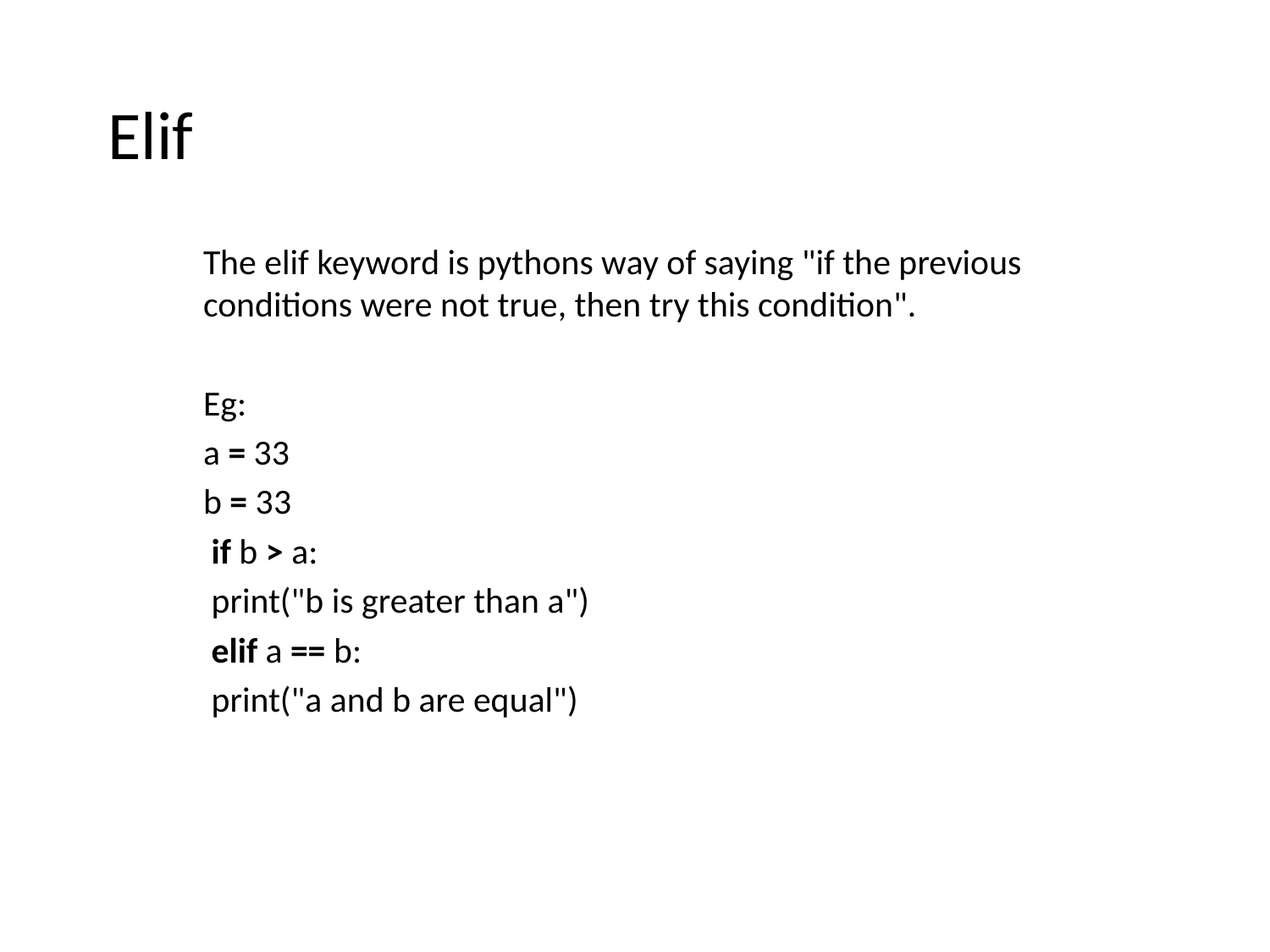

# Elif
The elif keyword is pythons way of saying "if the previous conditions were not true, then try this condition".

Eg:
a = 33
b = 33
 if b > a:
 print("b is greater than a")
 elif a == b:
 print("a and b are equal")